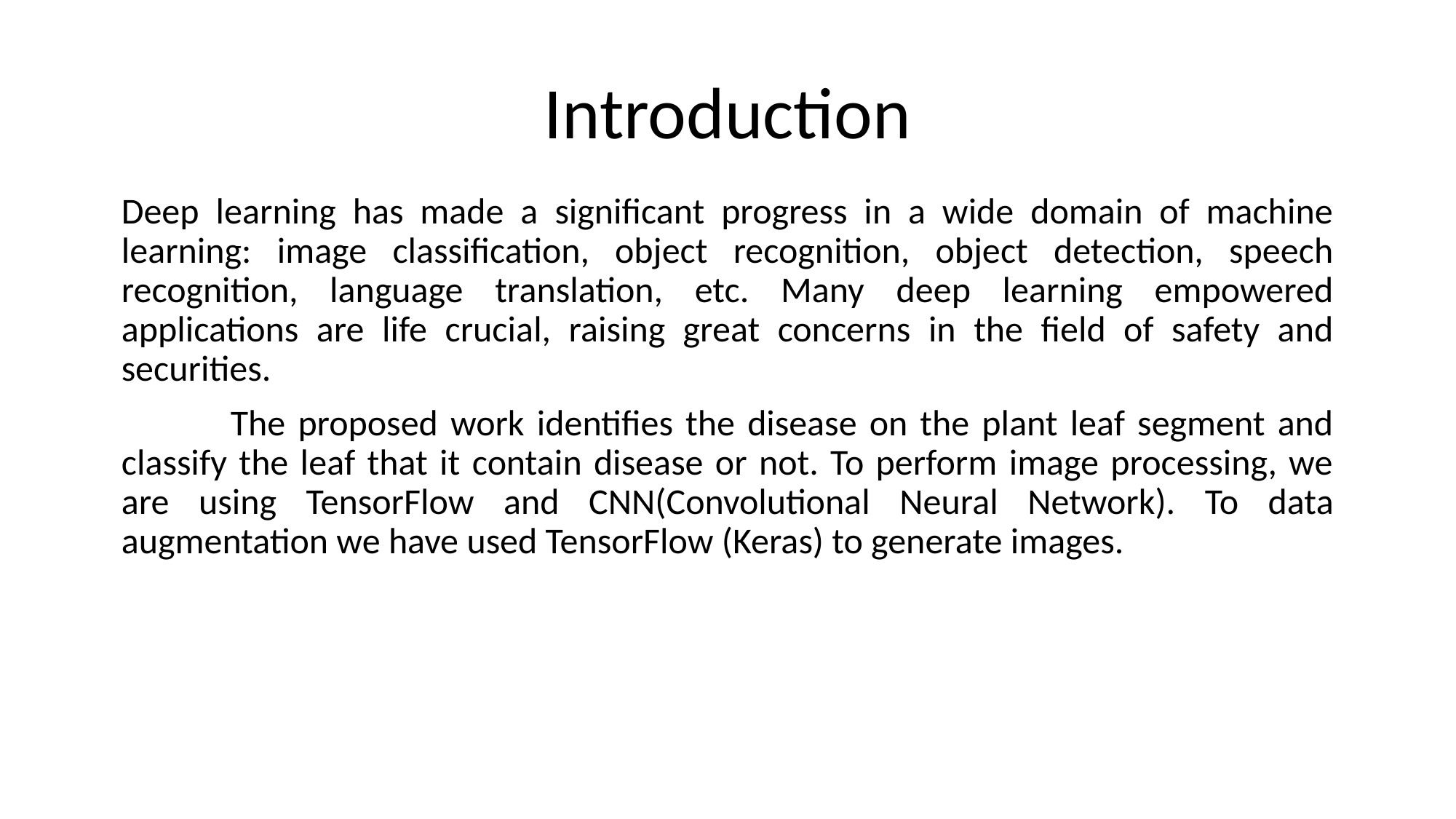

# Introduction
Deep learning has made a significant progress in a wide domain of machine learning: image classification, object recognition, object detection, speech recognition, language translation, etc. Many deep learning empowered applications are life crucial, raising great concerns in the field of safety and securities.
	The proposed work identifies the disease on the plant leaf segment and classify the leaf that it contain disease or not. To perform image processing, we are using TensorFlow and CNN(Convolutional Neural Network). To data augmentation we have used TensorFlow (Keras) to generate images.